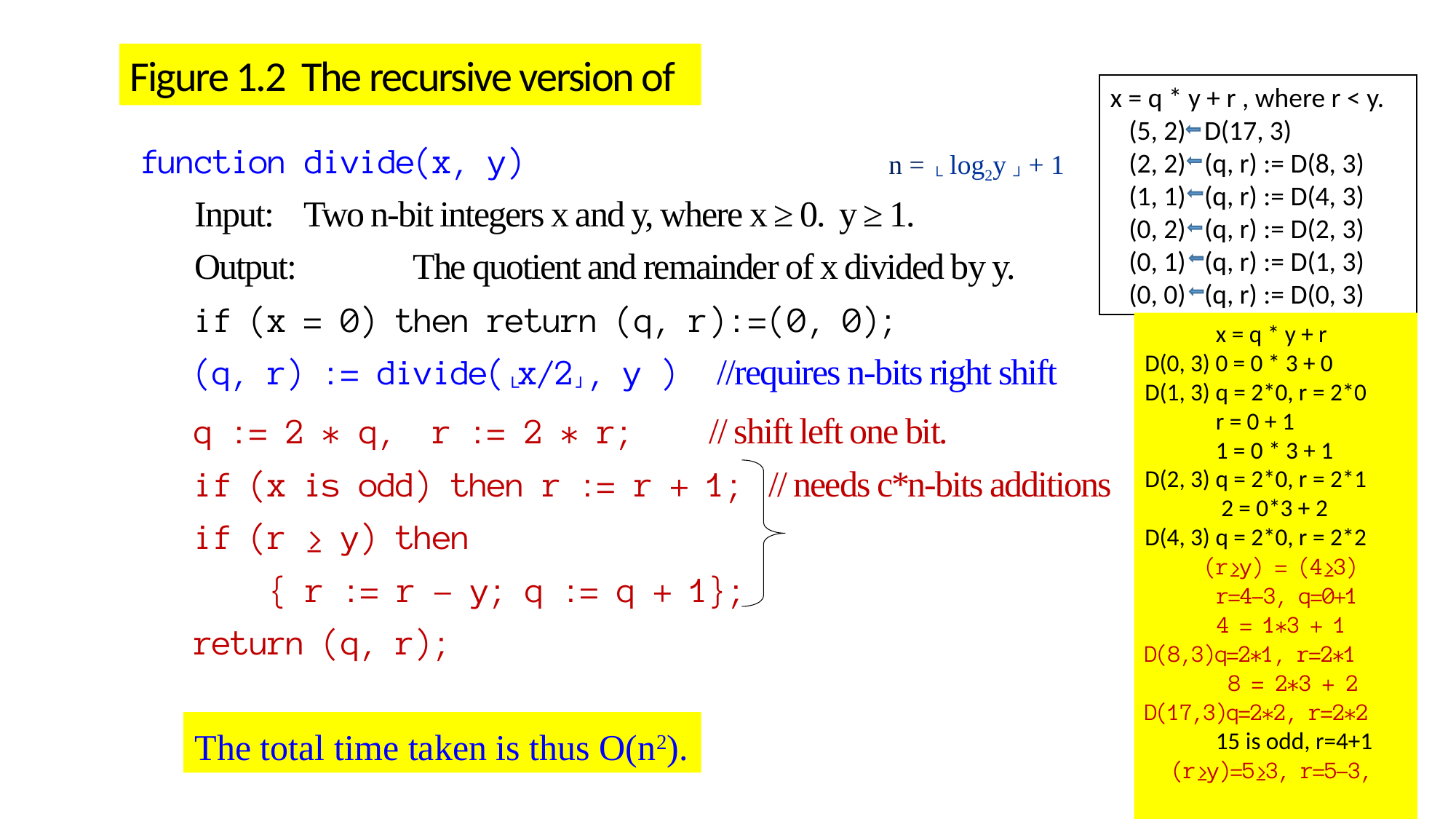

Figure 1.2  The recursive version of
x = q * y + r , where r < y.
   (5, 2)   D(17, 3)
   (2, 2)   (q, r) := D(8, 3)
   (1, 1)   (q, r) := D(4, 3)
   (0, 2)   (q, r) := D(2, 3)
   (0, 1)   (q, r) := D(1, 3)
   (0, 0)   (q, r) := D(0, 3)

function divide(x, y)
Input: 	Two n-bit integers x and y, where x ≥ 0.  y ≥ 1.
Output: 	The quotient and remainder of x divided by y.
if (x = 0) then return (q, r):=(0, 0);
(q, r) := divide(└x/2┘, y )  //requires n-bits right shift
q := 2 * q,  r := 2 * r;    // shift left one bit.
if (x is odd) then r := r + 1;   // needs c*n-bits additions
if (r ≥ y) then
    { r := r – y; q := q + 1};
return (q, r);

The total time taken is thus O(n2).
n = └ log2y ┘ + 1

             x = q * y + r
D(0, 3) 0 = 0 * 3 + 0
D(1, 3) q = 2*0, r = 2*0
             r = 0 + 1
             1 = 0 * 3 + 1
D(2, 3) q = 2*0, r = 2*1
              2 = 0*3 + 2
D(4, 3) q = 2*0, r = 2*2
           (r≥y) = (4≥3)
      r=4-3, q=0+1
      4 = 1*3 + 1
D(8,3)q=2*1, r=2*1
       8 = 2*3 + 2
D(17,3)q=2*2, r=2*2
             15 is odd, r=4+1
     (r≥y)=5≥3, r=5-3,
   q=4+1; 17=5*3+2